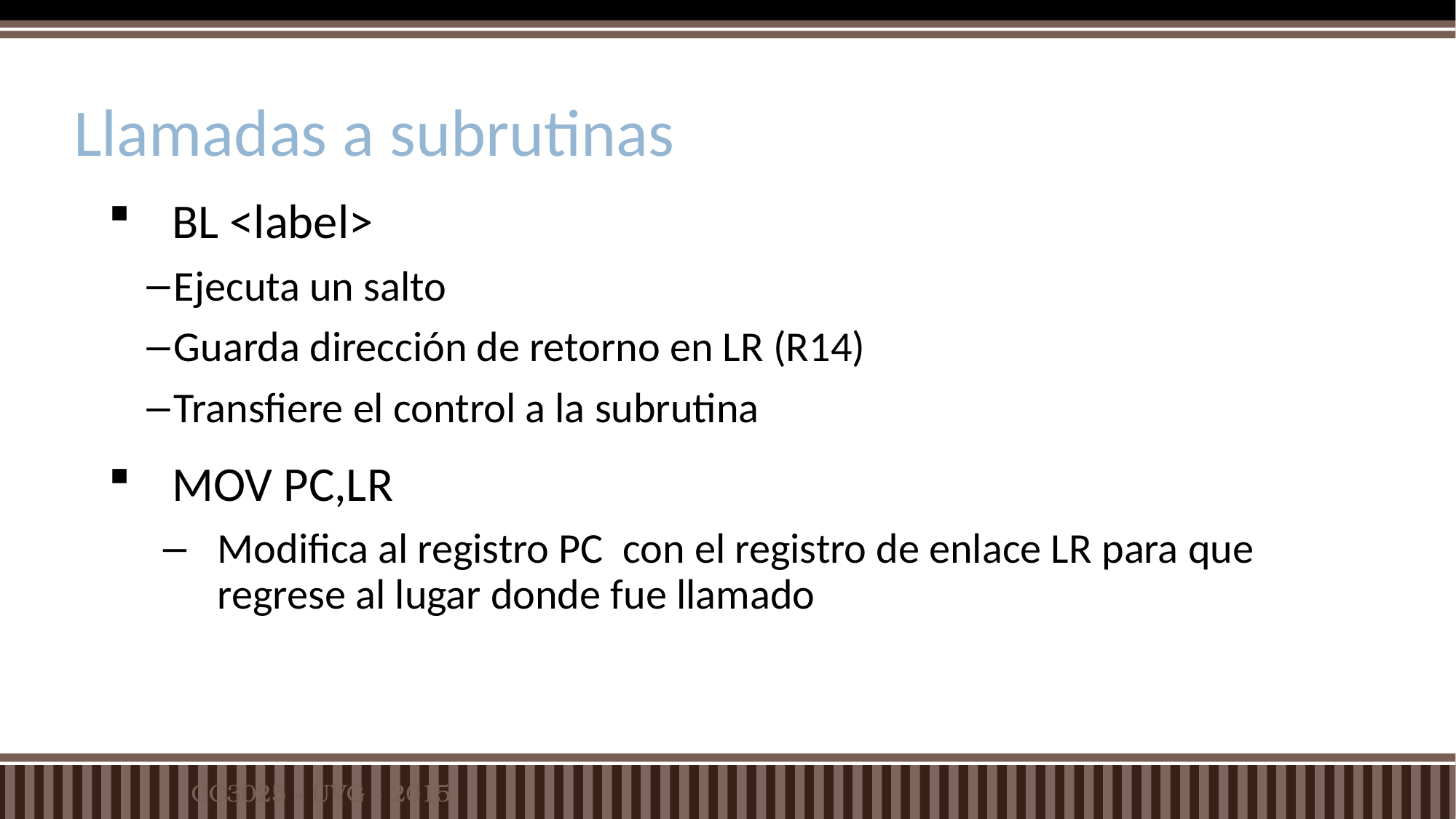

# Llamadas a subrutinas
BL <label>
Ejecuta un salto
Guarda dirección de retorno en LR (R14)
Transfiere el control a la subrutina
MOV PC,LR
Modifica al registro PC  con el registro de enlace LR para que regrese al lugar donde fue llamado
CC3025 - UVG - 2015